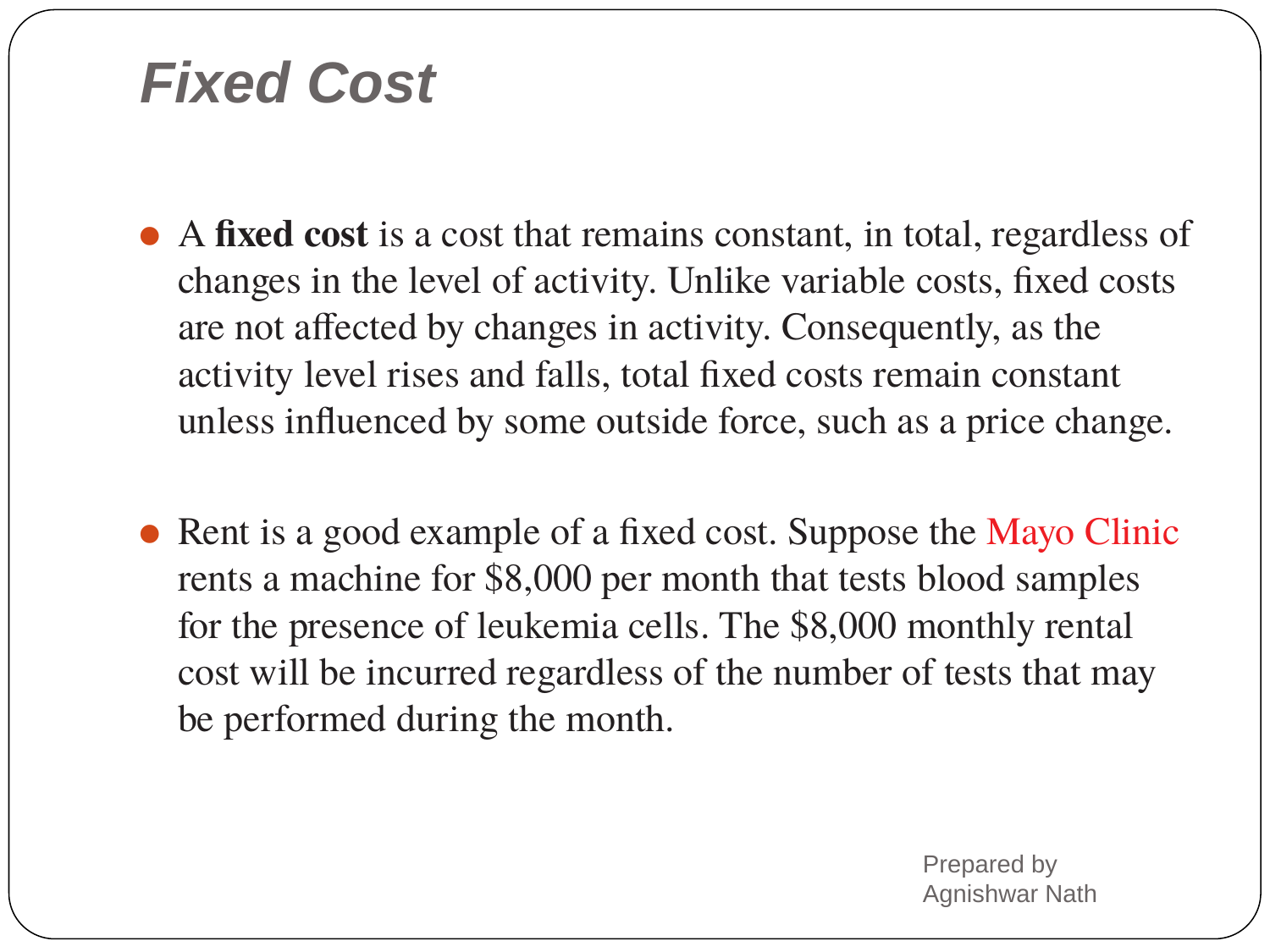

# Fixed Cost
A fixed cost is a cost that remains constant, in total, regardless of changes in the level of activity. Unlike variable costs, fixed costs are not affected by changes in activity. Consequently, as the activity level rises and falls, total fixed costs remain constant unless influenced by some outside force, such as a price change.

Rent is a good example of a fixed cost. Suppose the Mayo Clinic rents a machine for $8,000 per month that tests blood samples for the presence of leukemia cells. The $8,000 monthly rental cost will be incurred regardless of the number of tests that may be performed during the month.
Prepared by Agnishwar Nath